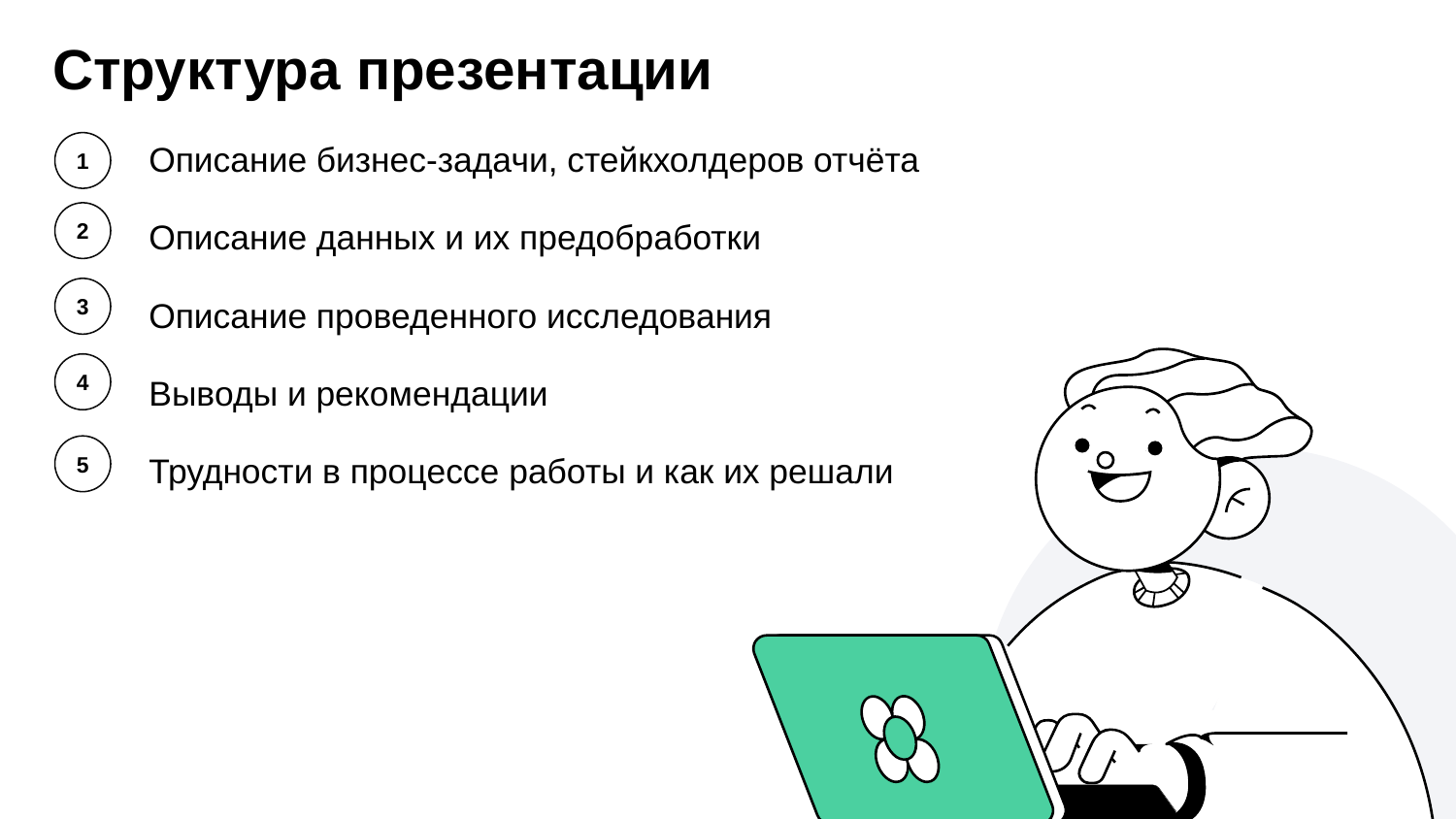

Структура презентации
1
Описание бизнес-задачи, стейкхолдеров отчёта
Описание данных и их предобработки
Описание проведенного исследования
Выводы и рекомендации
Трудности в процессе работы и как их решали

2
3

4
5